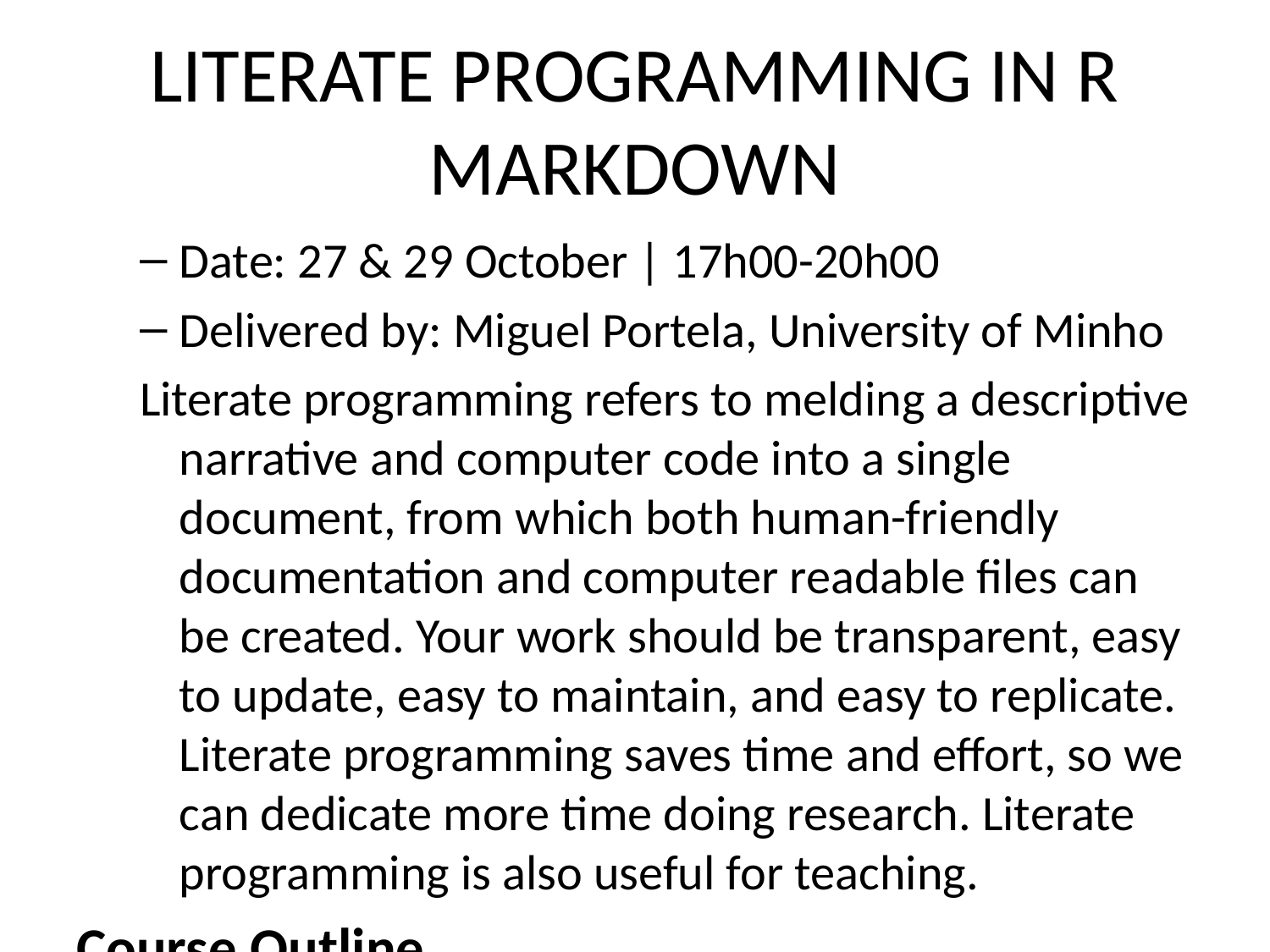

# LITERATE PROGRAMMING IN R MARKDOWN
Date: 27 & 29 October | 17h00-20h00
Delivered by: Miguel Portela, University of Minho
Literate programming refers to melding a descriptive narrative and computer code into a single document, from which both human-friendly documentation and computer readable files can be created. Your work should be transparent, easy to update, easy to maintain, and easy to replicate. Literate programming saves time and effort, so we can dedicate more time doing research. Literate programming is also useful for teaching.
Course Outline
1.  Markdown and Pandoc
2.  Create a markdown document and run code
3.  Develop a report
4.  Publish the report
References
Xie, Y., Allaire, J.J. and Grolemund, G., 2018. R markdown: The definitive guide. CRC Press. (https://bookdown.org/yihui/rmarkdown/), “Course 5: Web-based tools for data analysis: JupyterLab environment and workflow optimization”
The Jupyter Notebook: https://jupyter-notebook.readthedocs.io/
Project Jupyter